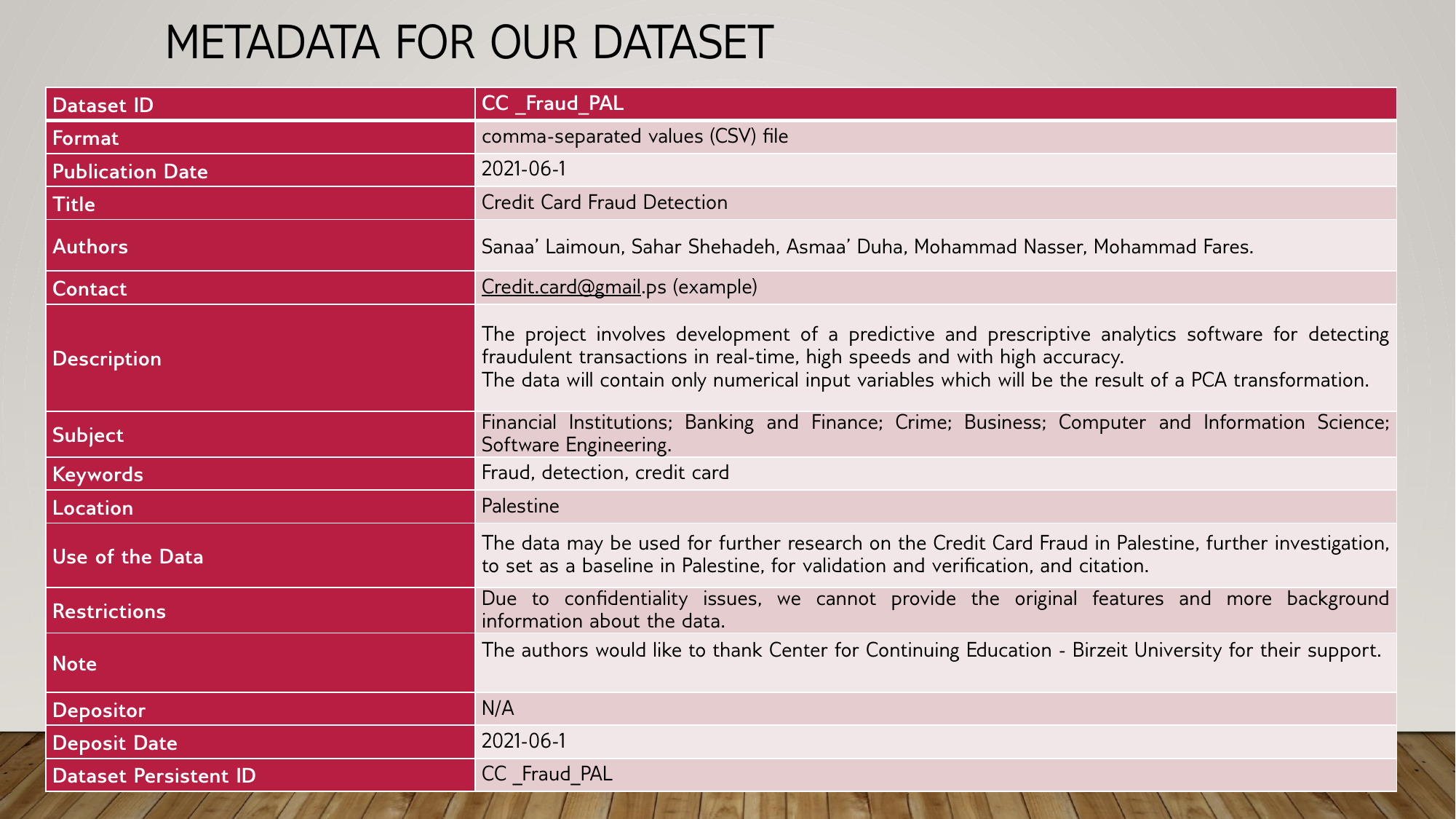

# Metadata for our Dataset
| Dataset ID | CC \_Fraud\_PAL |
| --- | --- |
| Format | comma-separated values (CSV) file |
| Publication Date | 2021-06-1 |
| Title | Credit Card Fraud Detection |
| Authors | Sanaa’ Laimoun, Sahar Shehadeh, Asmaa’ Duha, Mohammad Nasser, Mohammad Fares. |
| Contact | Credit.card@gmail.ps (example) |
| Description | The project involves development of a predictive and prescriptive analytics software for detecting fraudulent transactions in real-time, high speeds and with high accuracy. The data will contain only numerical input variables which will be the result of a PCA transformation. |
| Subject | Financial Institutions; Banking and Finance; Crime; Business; Computer and Information Science; Software Engineering. |
| Keywords | Fraud, detection, credit card |
| Location | Palestine |
| Use of the Data | The data may be used for further research on the Credit Card Fraud in Palestine, further investigation, to set as a baseline in Palestine, for validation and verification, and citation. |
| Restrictions | Due to confidentiality issues, we cannot provide the original features and more background information about the data. |
| Note | The authors would like to thank Center for Continuing Education - Birzeit University for their support. |
| Depositor | N/A |
| Deposit Date | 2021-06-1 |
| Dataset Persistent ID | CC \_Fraud\_PAL |